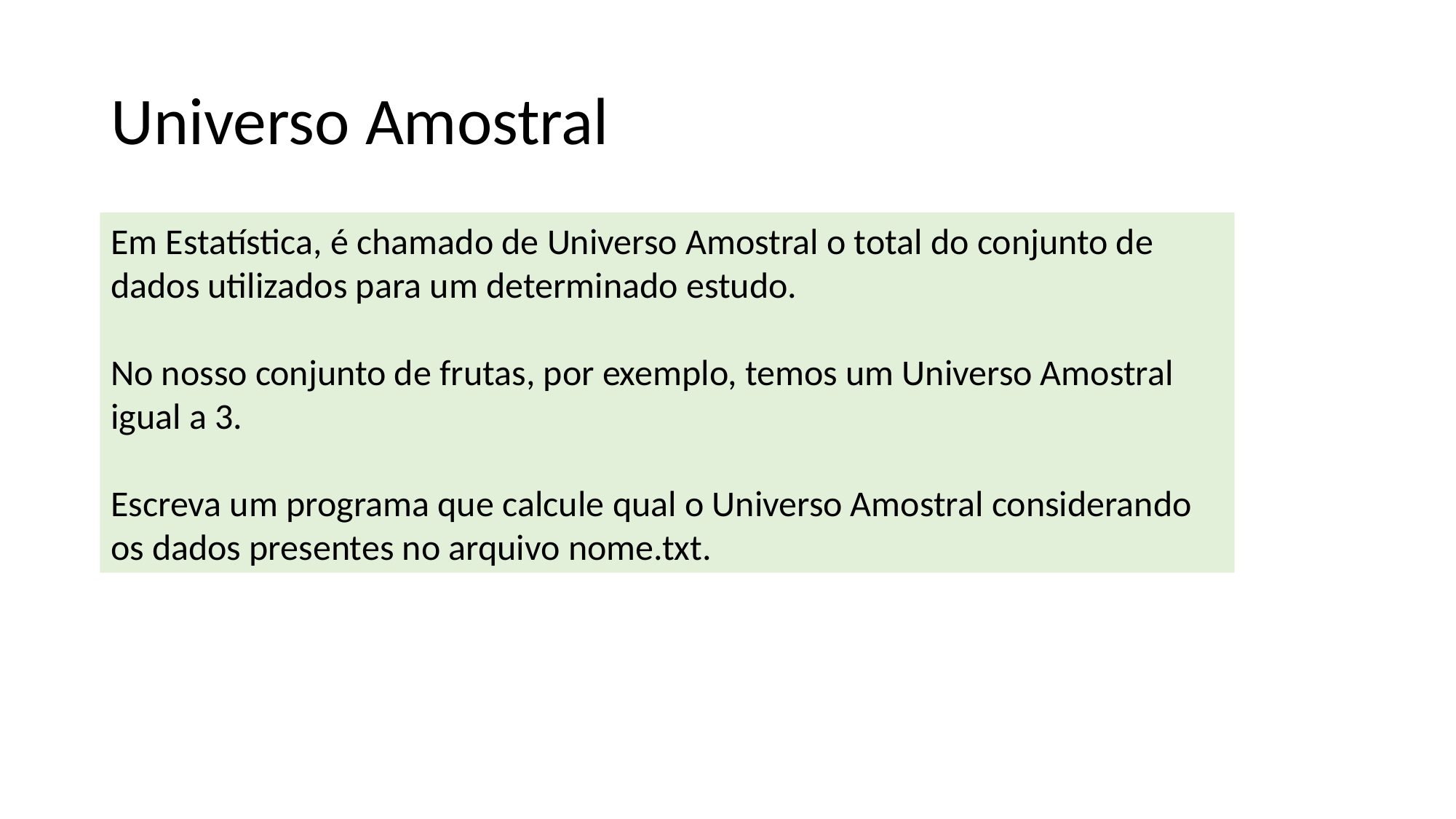

# Universo Amostral
Em Estatística, é chamado de Universo Amostral o total do conjunto de dados utilizados para um determinado estudo.

No nosso conjunto de frutas, por exemplo, temos um Universo Amostral igual a 3.

Escreva um programa que calcule qual o Universo Amostral considerando os dados presentes no arquivo nome.txt.